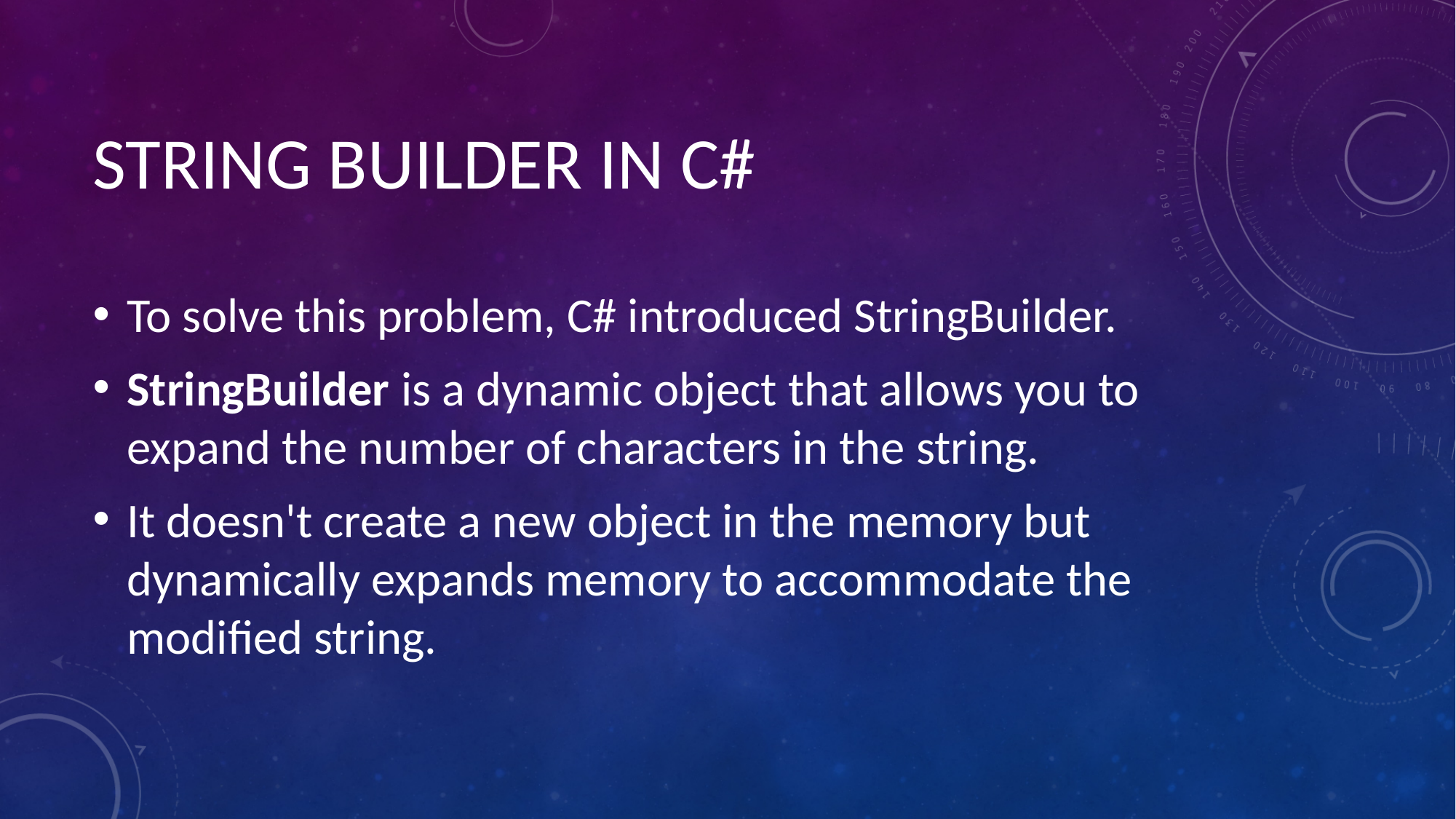

# STRING BUILDER IN C#
To solve this problem, C# introduced StringBuilder.
StringBuilder is a dynamic object that allows you to expand the number of characters in the string.
It doesn't create a new object in the memory but dynamically expands memory to accommodate the modified string.